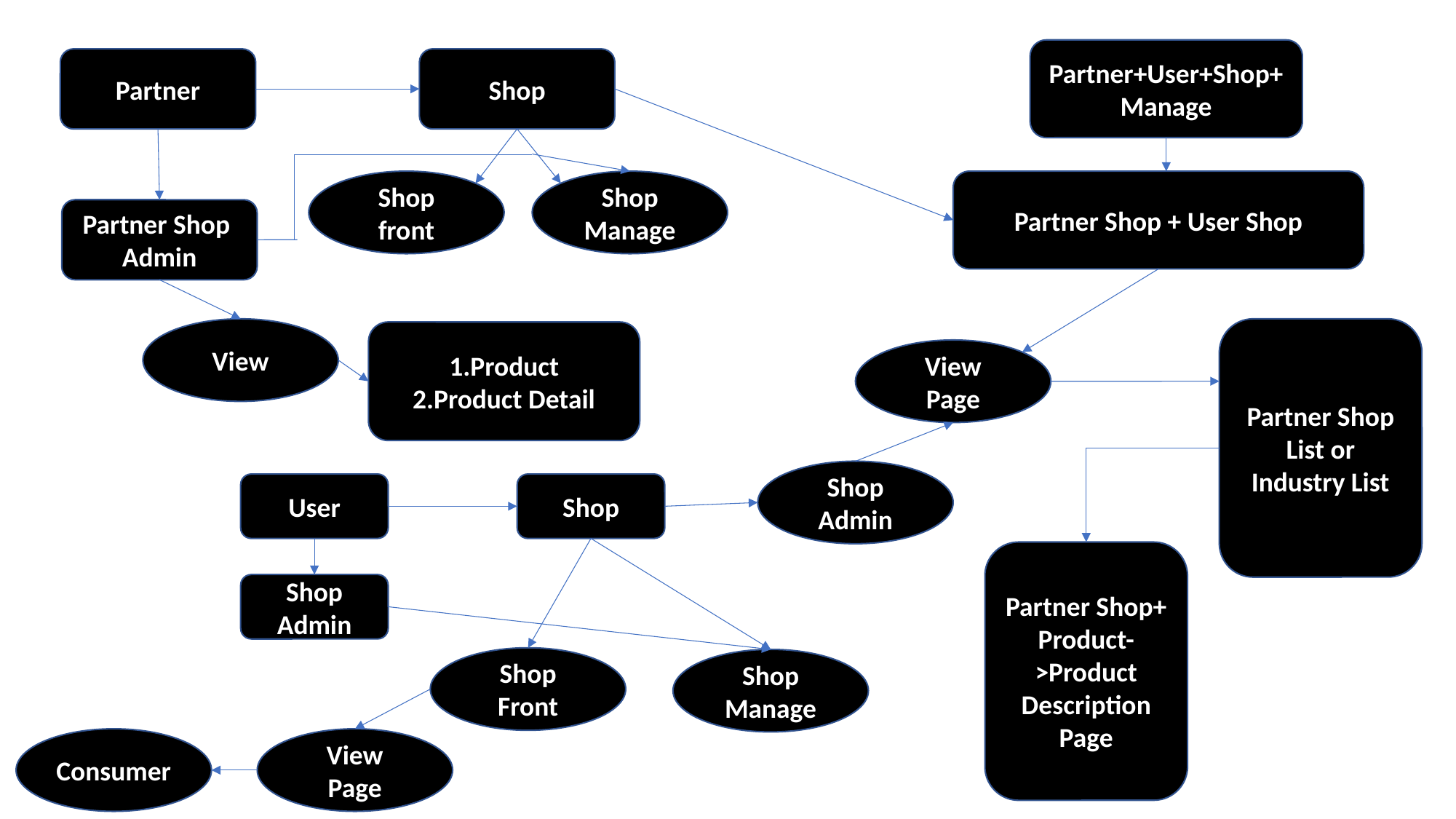

Partner+User+Shop+
Manage
Shop
Partner
Shop front
Shop Manage
Partner Shop + User Shop
Partner Shop
Admin
View
Partner Shop List or Industry List
1.Product
2.Product Detail
View
Page
Shop Admin
User
Shop
Partner Shop+ Product->Product Description Page
Shop Admin
Shop Front
Shop Manage
Consumer
View Page